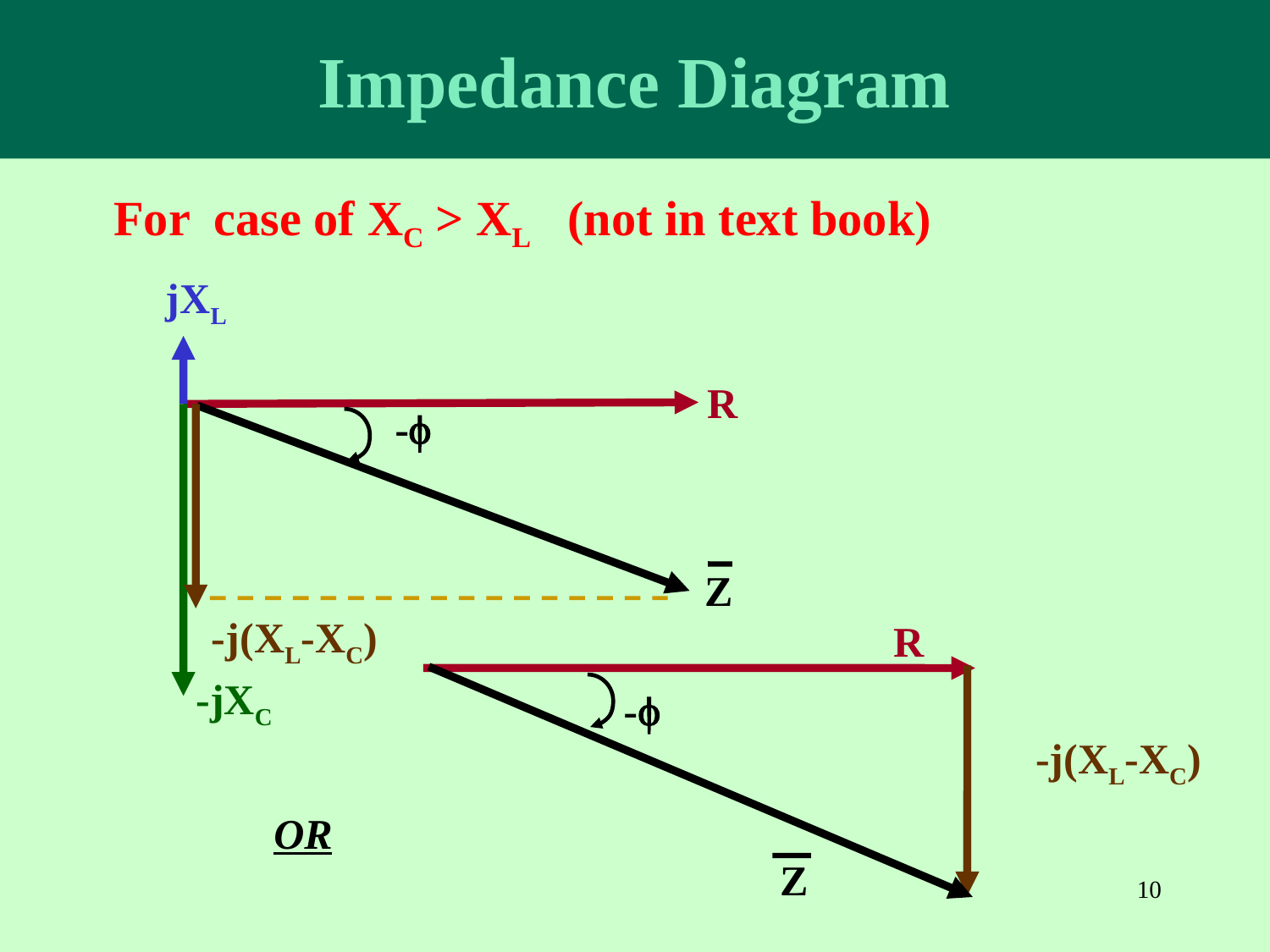

Impedance Diagram
For  case of XC > XL   (not in text book)
jXL

R

φ-

Z

-jXC

-j(XL-XC)

R

φ-
-j(XL-XC)
OR
Z

10